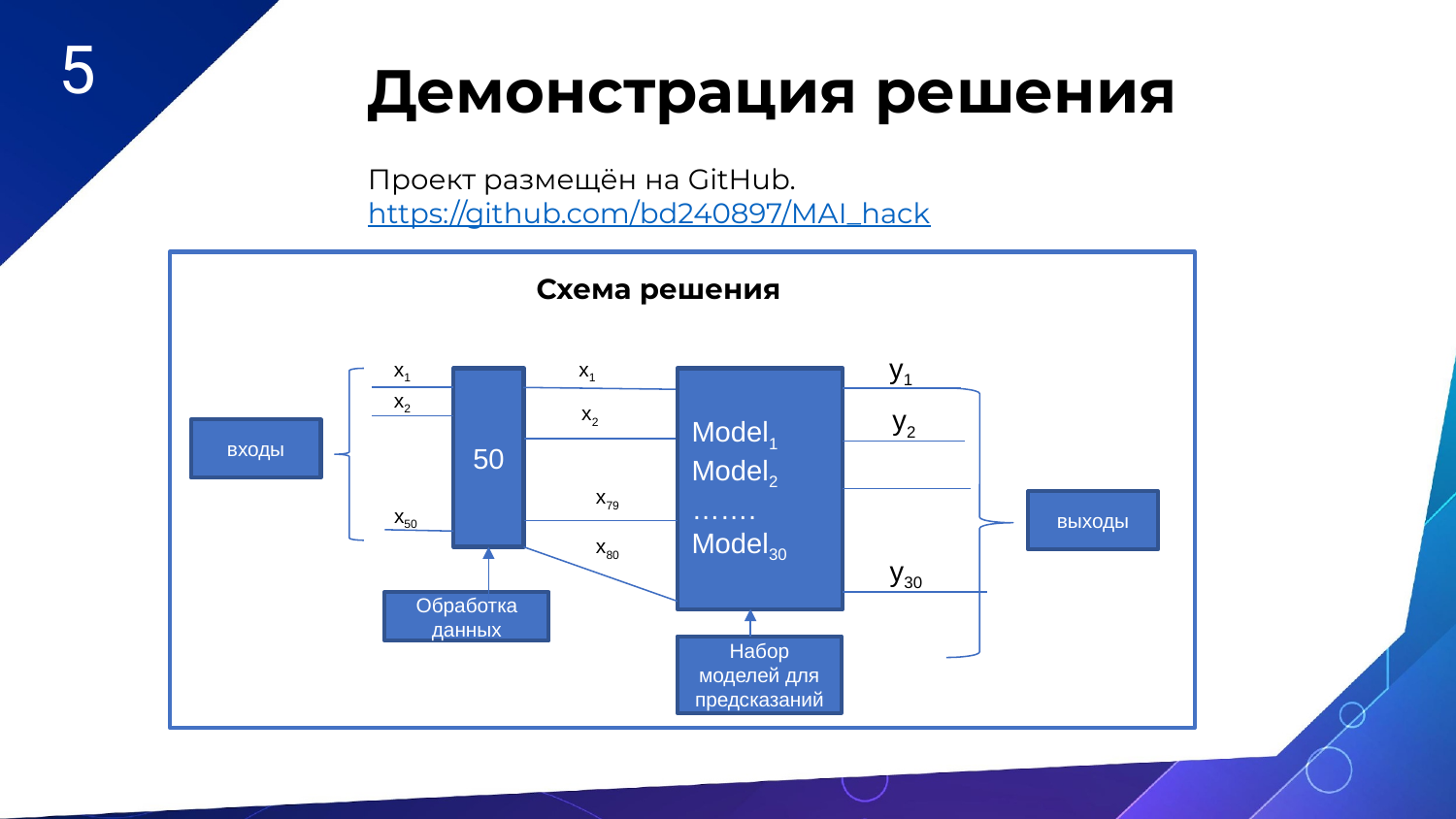

5
Демонстрация решения
Проект размещён на GitHub.
https://github.com/bd240897/MAI_hack

Схема решения
y1
x1
x1

50
Model1
Model2
…….
Model30
x2

x2
y2
входы
x79
выходы
x50
x80
y30
Обработка данных
Набор моделей для предсказаний